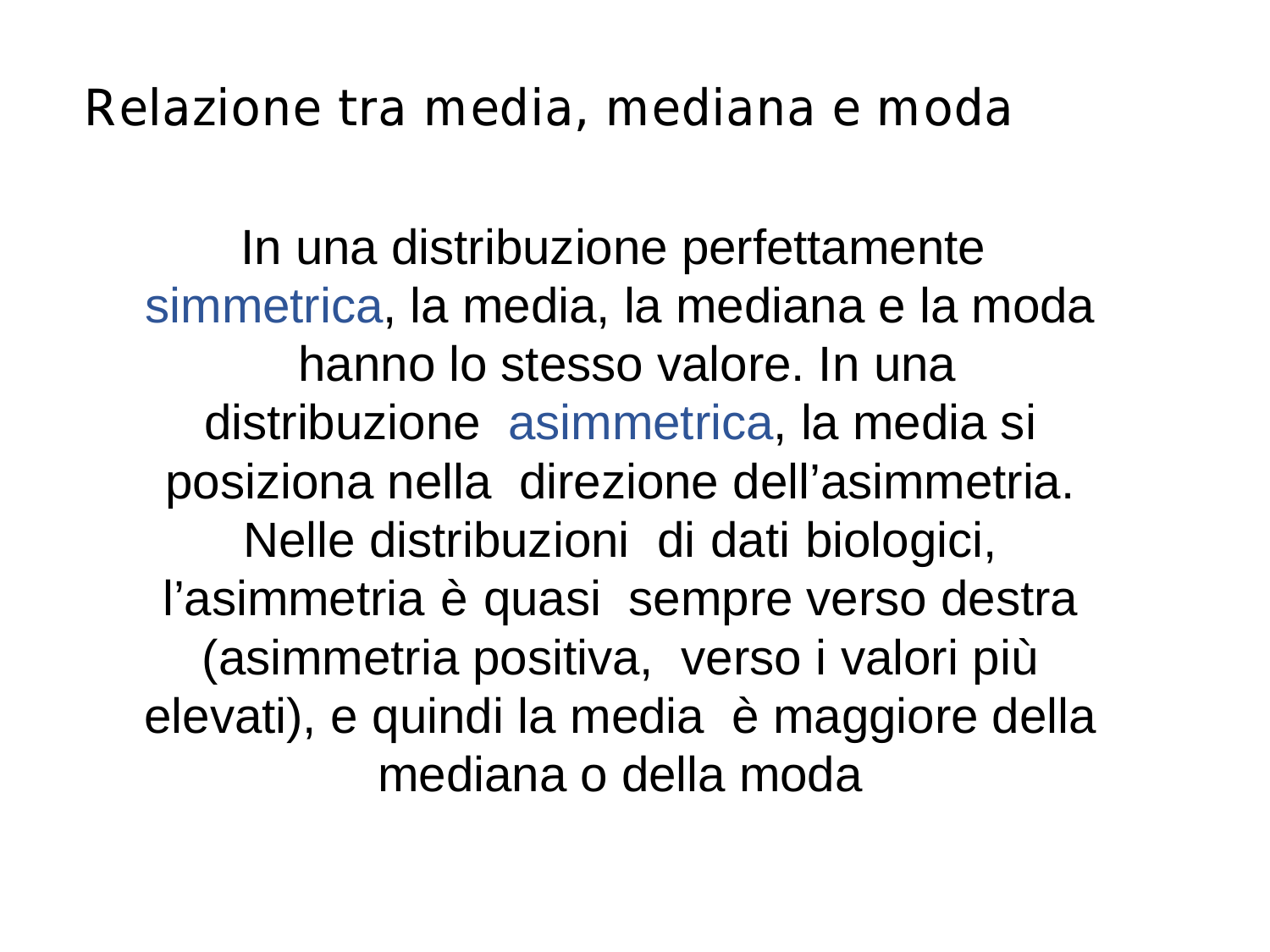

Relazione tra media, mediana e moda
In una distribuzione perfettamente  simmetrica, la media, la mediana e la moda  hanno lo stesso valore. In una distribuzione  asimmetrica, la media si posiziona nella  direzione dell’asimmetria. Nelle distribuzioni  di dati biologici, l’asimmetria è quasi  sempre verso destra (asimmetria positiva,  verso i valori più elevati), e quindi la media  è maggiore della mediana o della moda